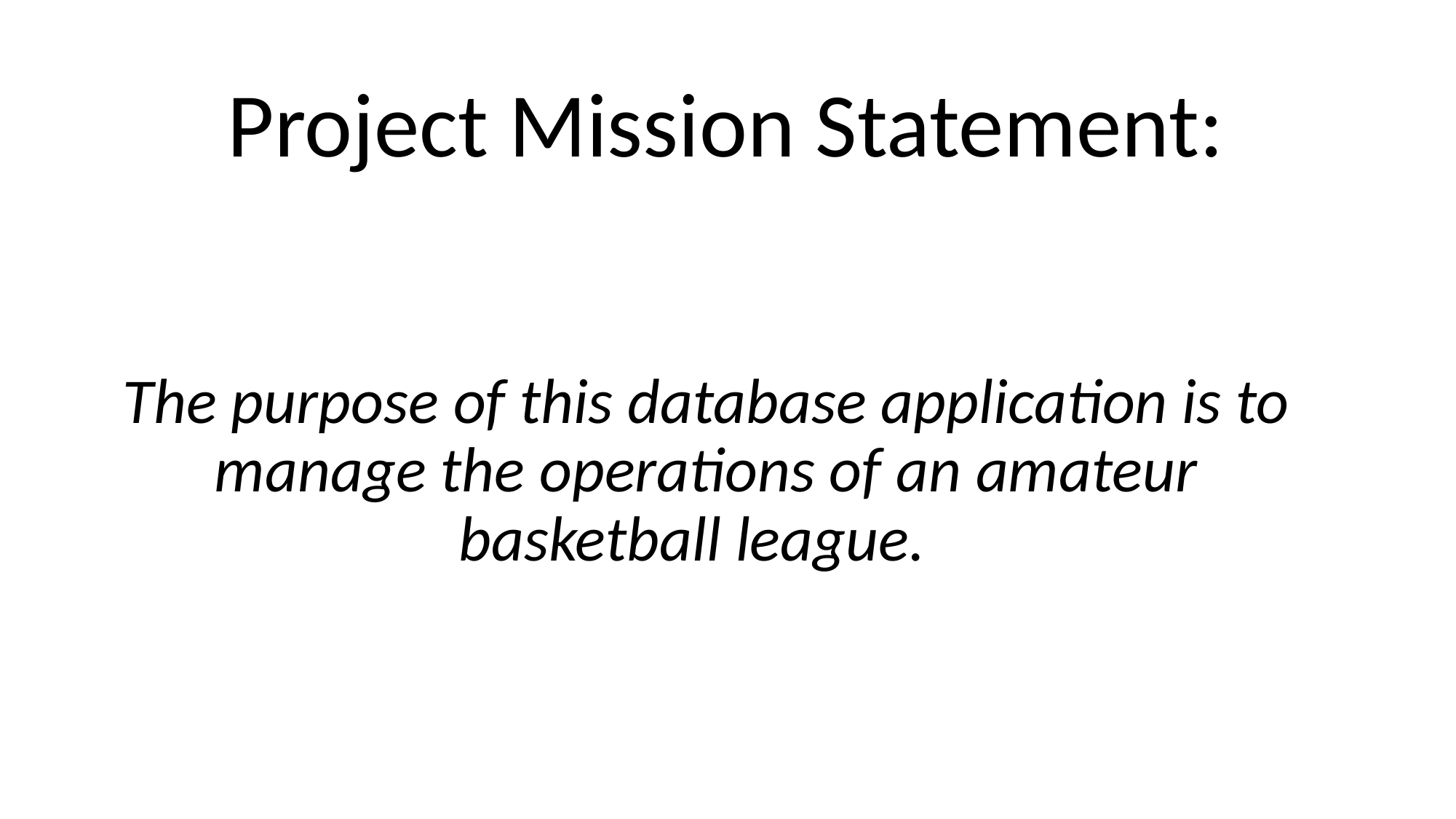

# Project Mission Statement:
The purpose of this database application is to manage the operations of an amateur basketball league.